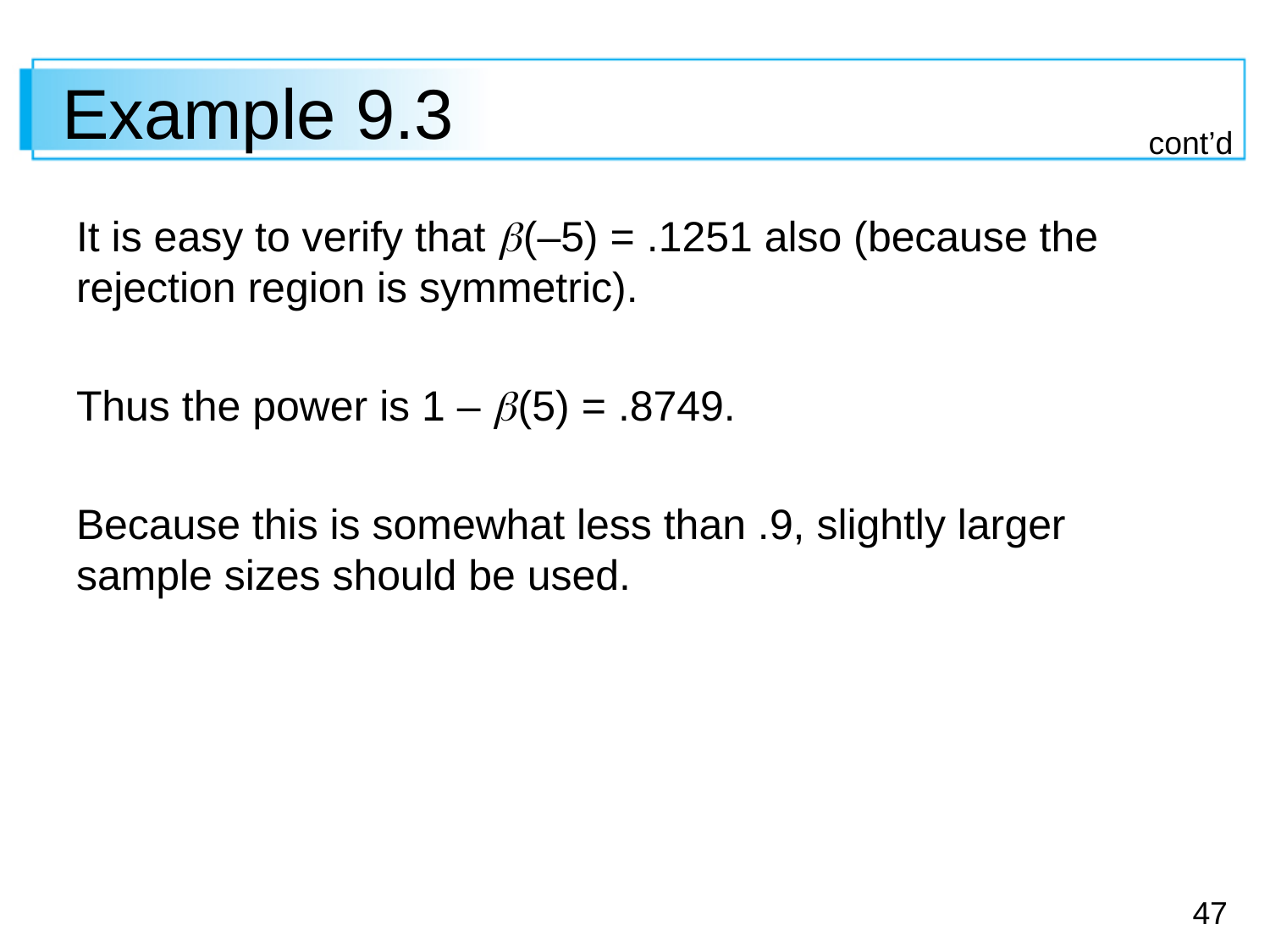

# Example 9.3

cont’d
It is easy to verify that β (–5) = .1251 also (because the rejection region is symmetric).

Thus the power is 1 – β (5) = .8749.

Because this is somewhat less than .9, slightly larger sample sizes should be used.